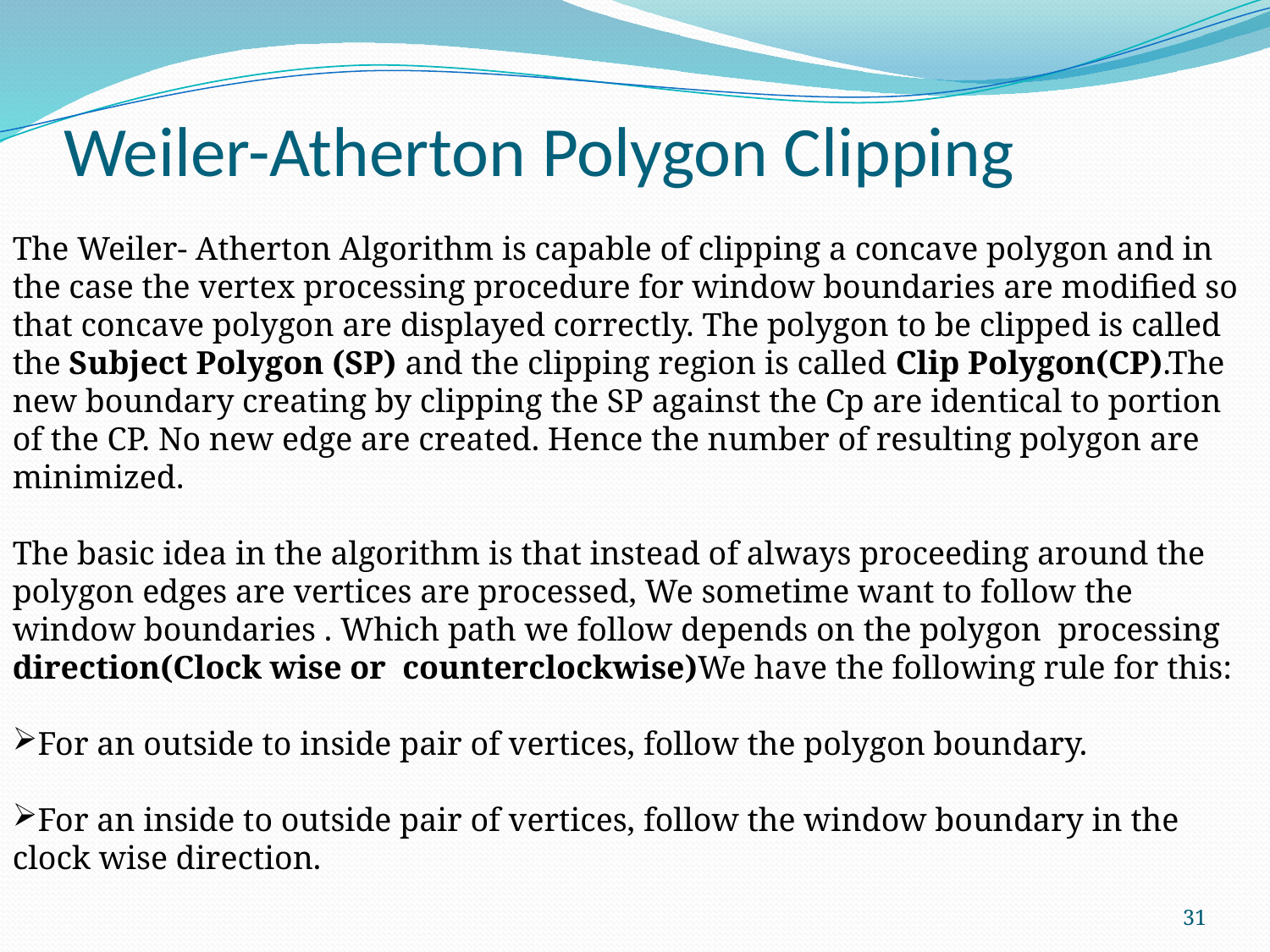

# Weiler-Atherton Polygon Clipping
The Weiler- Atherton Algorithm is capable of clipping a concave polygon and in the case the vertex processing procedure for window boundaries are modified so that concave polygon are displayed correctly. The polygon to be clipped is called the Subject Polygon (SP) and the clipping region is called Clip Polygon(CP).The new boundary creating by clipping the SP against the Cp are identical to portion of the CP. No new edge are created. Hence the number of resulting polygon are minimized.

The basic idea in the algorithm is that instead of always proceeding around the polygon edges are vertices are processed, We sometime want to follow the window boundaries . Which path we follow depends on the polygon  processing direction(Clock wise or  counterclockwise)We have the following rule for this:

For an outside to inside pair of vertices, follow the polygon boundary.

For an inside to outside pair of vertices, follow the window boundary in the clock wise direction.
31